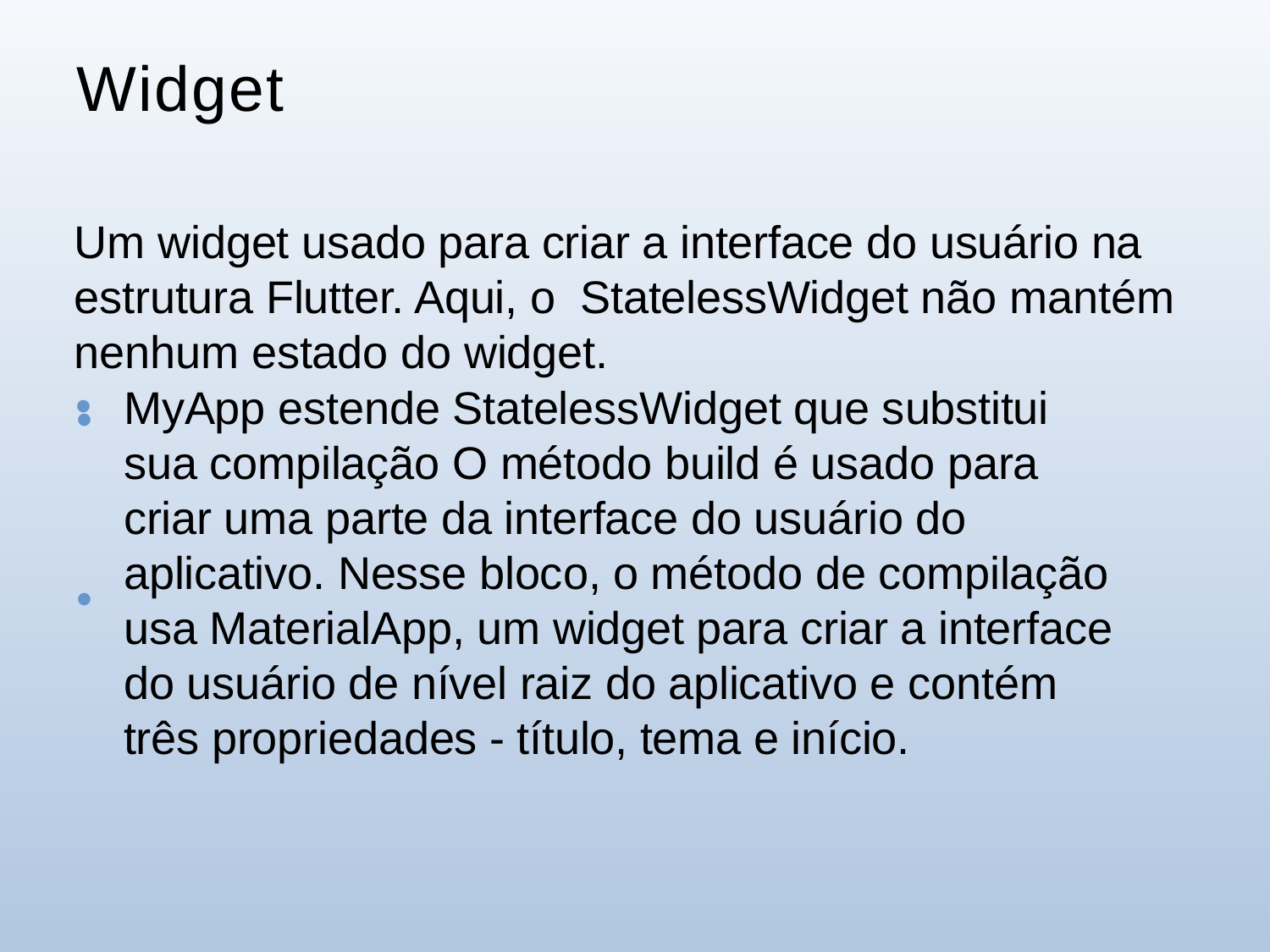

# Widget
Um widget usado para criar a interface do usuário na estrutura Flutter. Aqui, o  StatelessWidget não mantém nenhum estado do widget.
MyApp estende StatelessWidget que substitui sua compilação O método build é usado para criar uma parte da interface do usuário do aplicativo. Nesse bloco, o método de compilação usa MaterialApp, um widget para criar a interface do usuário de nível raiz do aplicativo e contém três propriedades - título, tema e início.
•
•